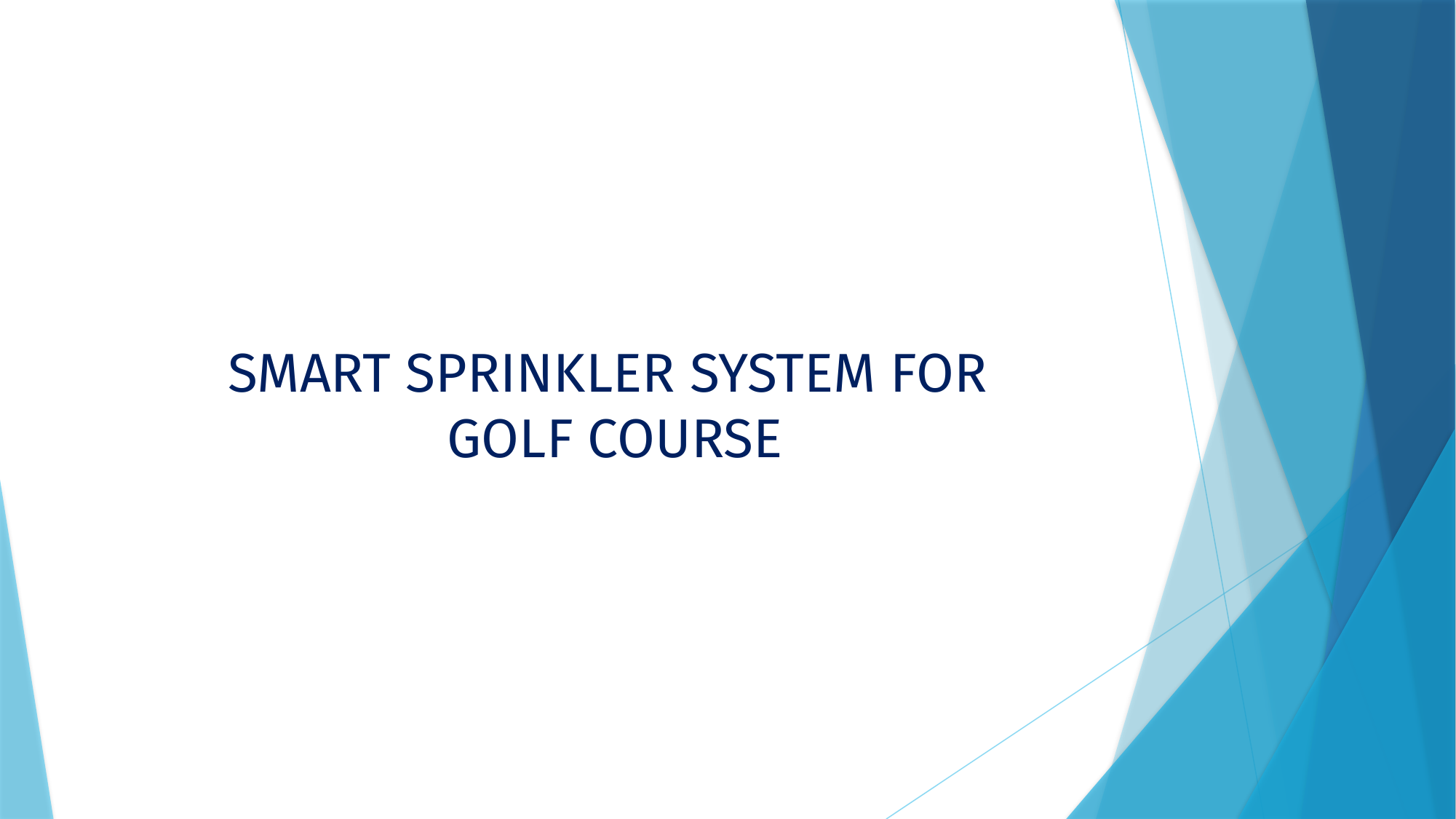

# SMART SPRINKLER SYSTEM FOR GOLF COURSE